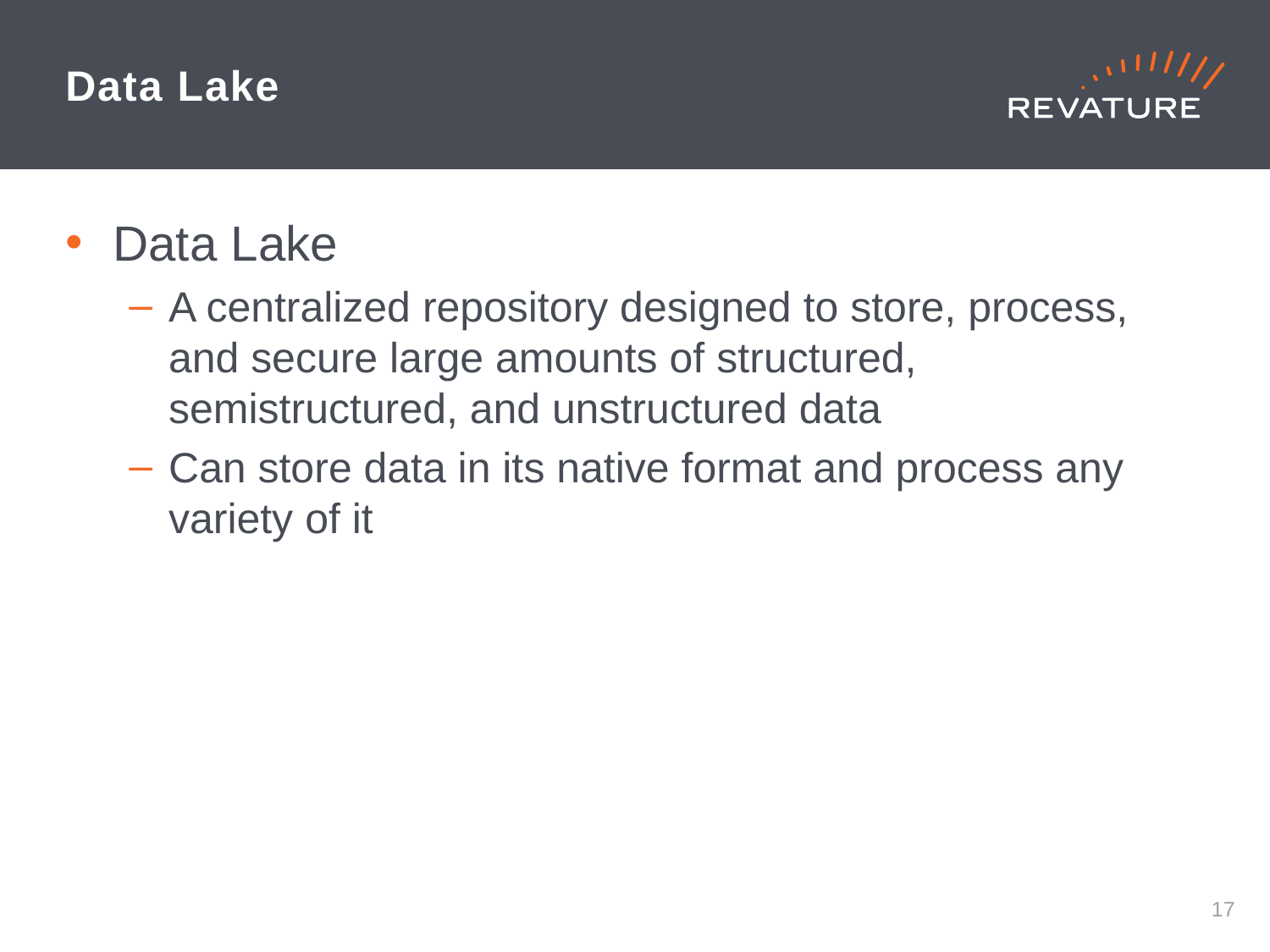

# Data Lake
Data Lake
A centralized repository designed to store, process, and secure large amounts of structured, semistructured, and unstructured data
Can store data in its native format and process any variety of it
17